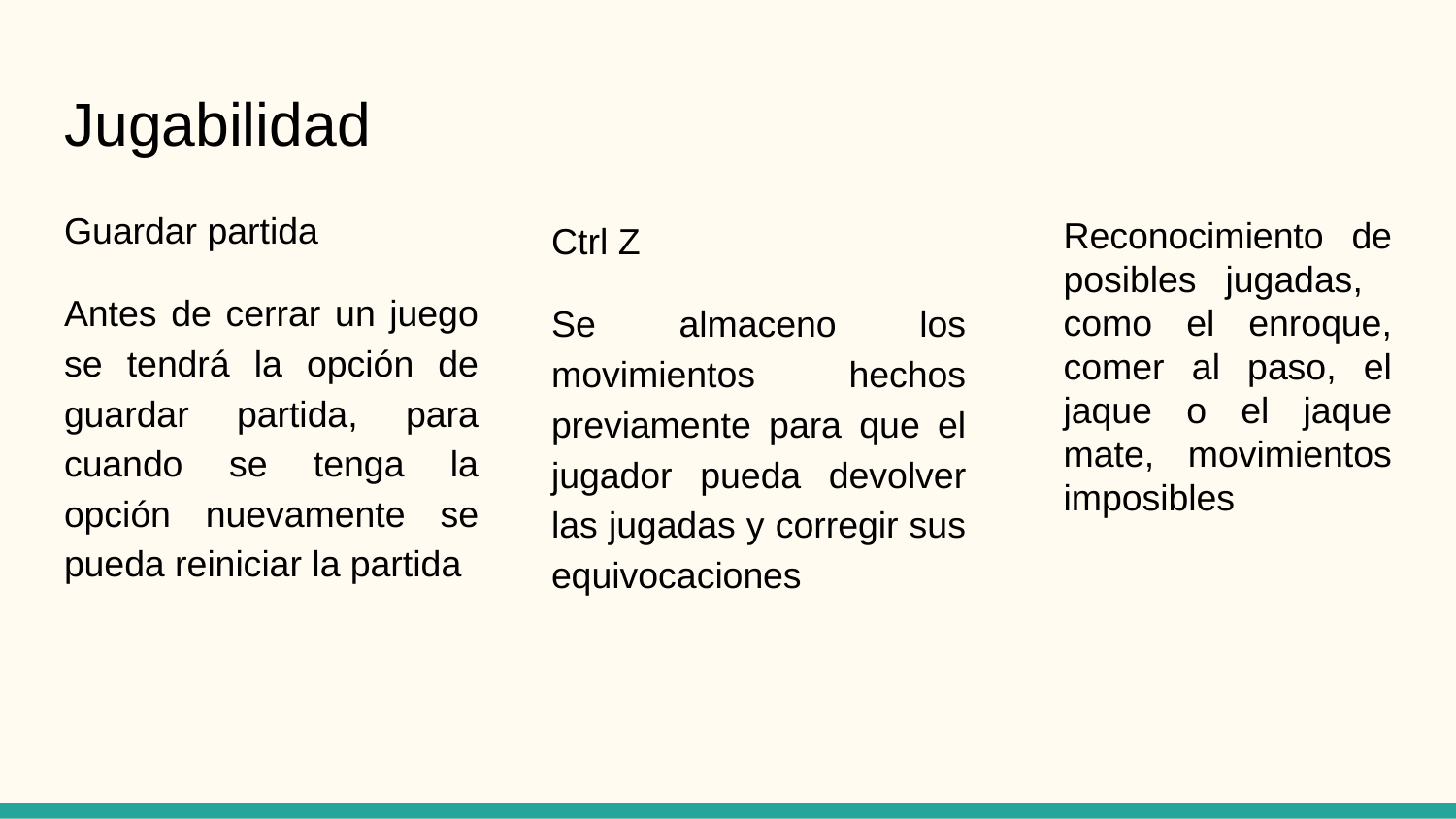

# Jugabilidad
Guardar partida
Antes de cerrar un juego se tendrá la opción de guardar partida, para cuando se tenga la opción nuevamente se pueda reiniciar la partida

Ctrl Z
Se almaceno los movimientos hechos previamente para que el jugador pueda devolver las jugadas y corregir sus equivocaciones
Reconocimiento de posibles jugadas,  como el enroque, comer al paso, el jaque o el jaque mate, movimientos imposibles